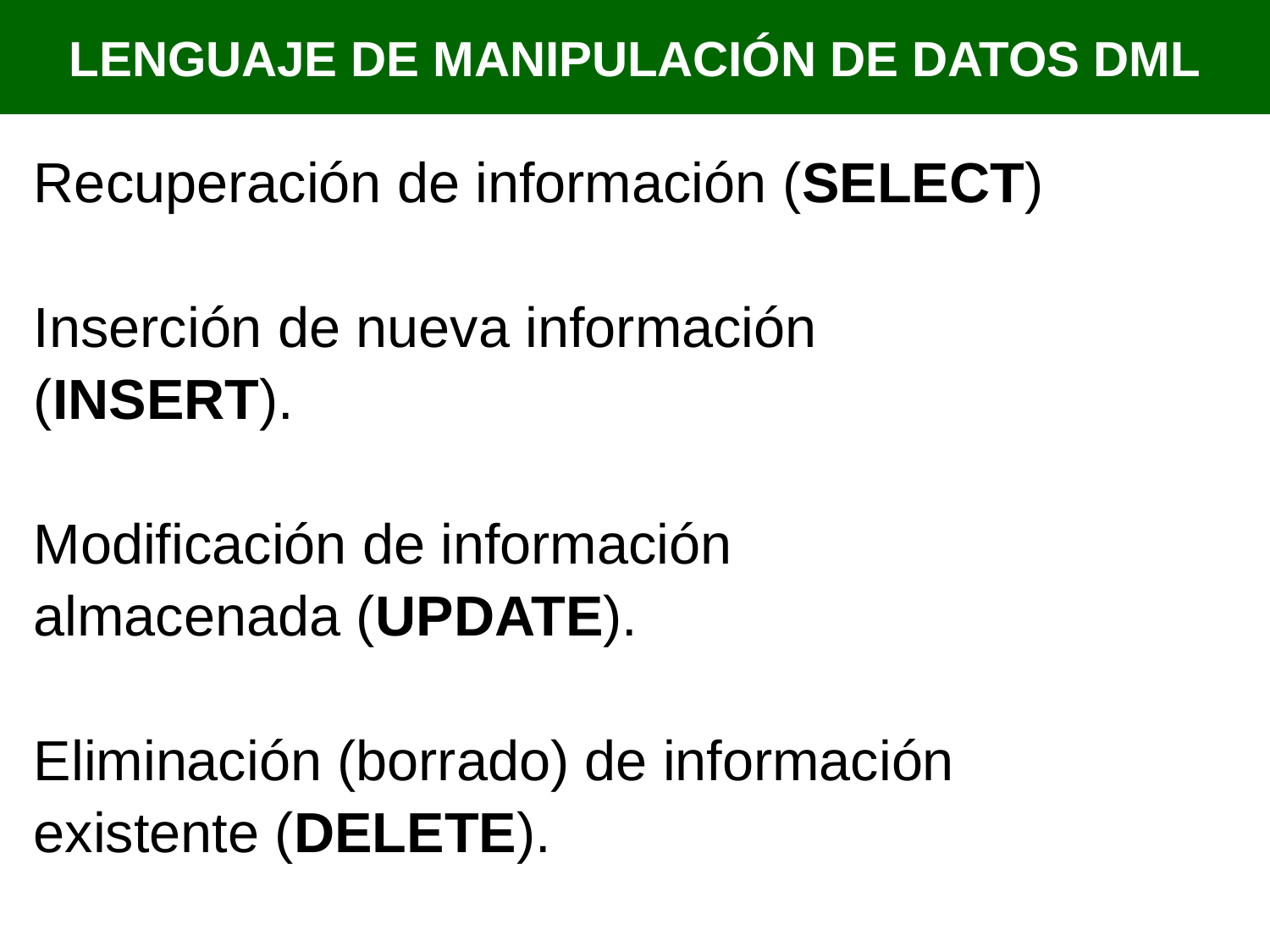

# LENGUAJE DE MANIPULACIÓN DE DATOS DML
Recuperación de información (SELECT)

Inserción de nueva información
(INSERT).

Modificación de información
almacenada (UPDATE).

Eliminación (borrado) de información
existente (DELETE).